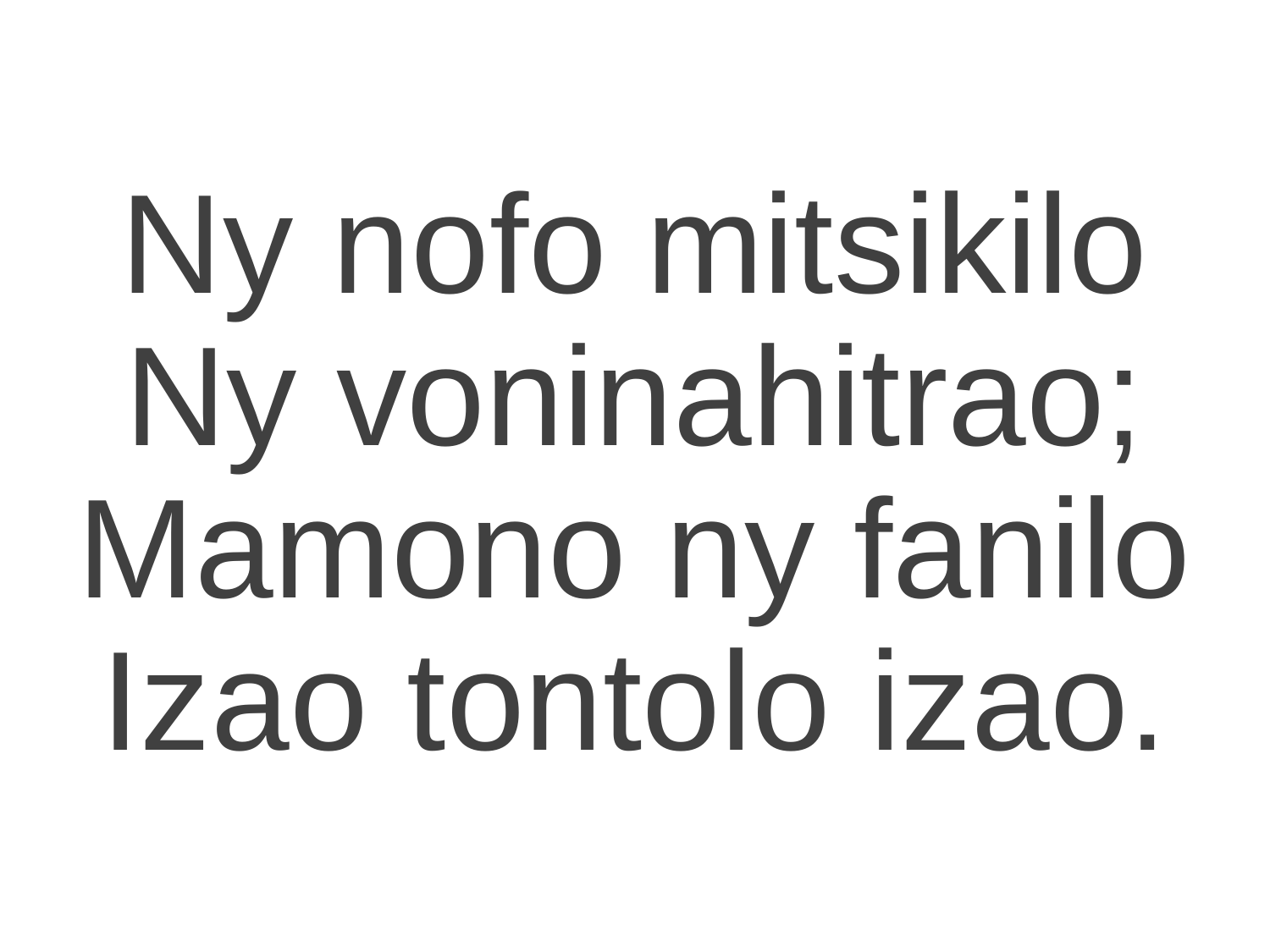

Ny nofo mitsikilo
Ny voninahitrao;
Mamono ny fanilo
Izao tontolo izao.